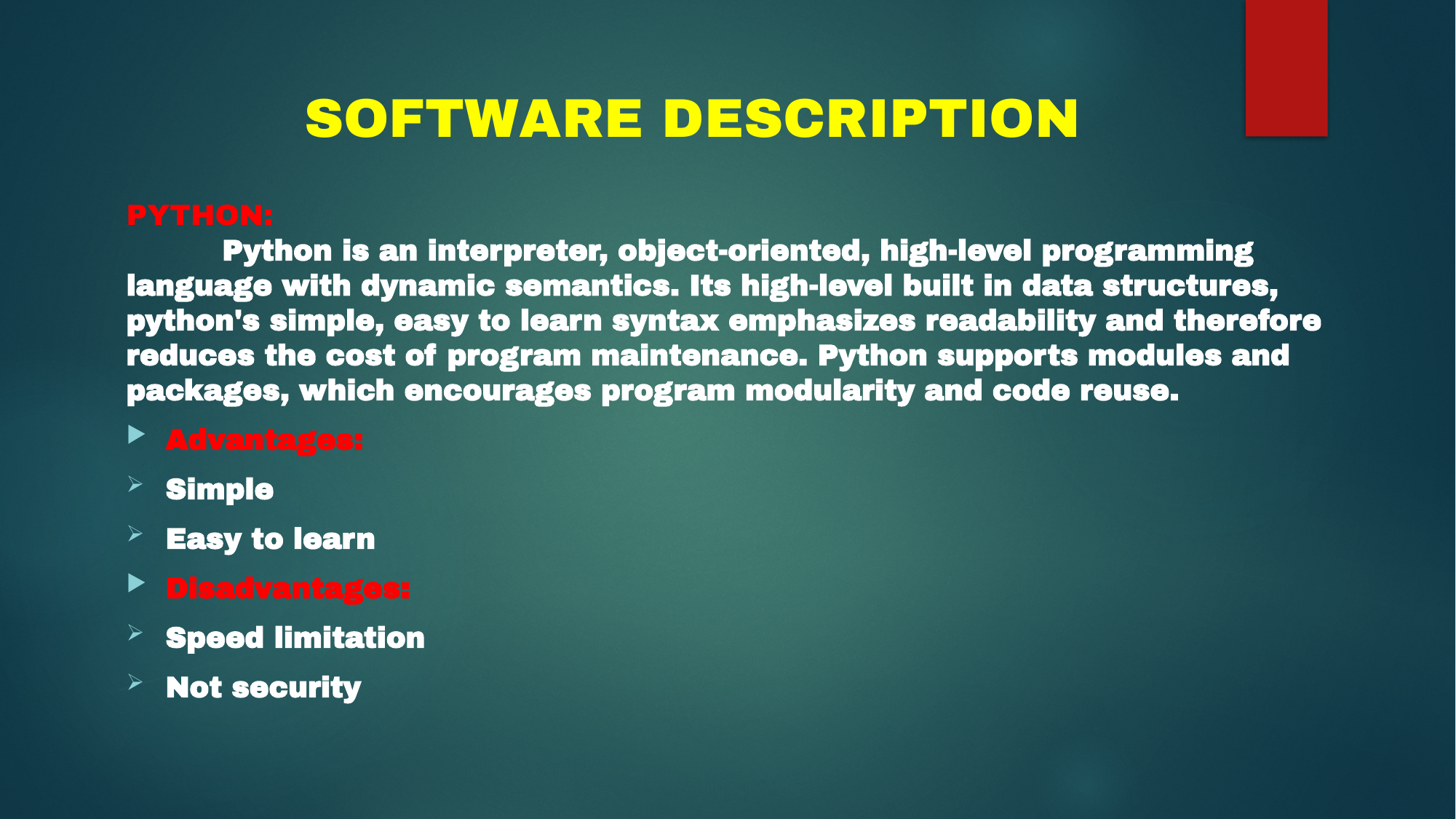

# SOFTWARE DESCRIPTION
PYTHON:
            Python is an interpreter, object-oriented, high-level programming language with dynamic semantics. Its high-level built in data structures, python's simple, easy to learn syntax emphasizes readability and therefore reduces the cost of program maintenance. Python supports modules and packages, which encourages program modularity and code reuse.
Advantages:
Simple
Easy to learn
Disadvantages:
Speed limitation
Not security